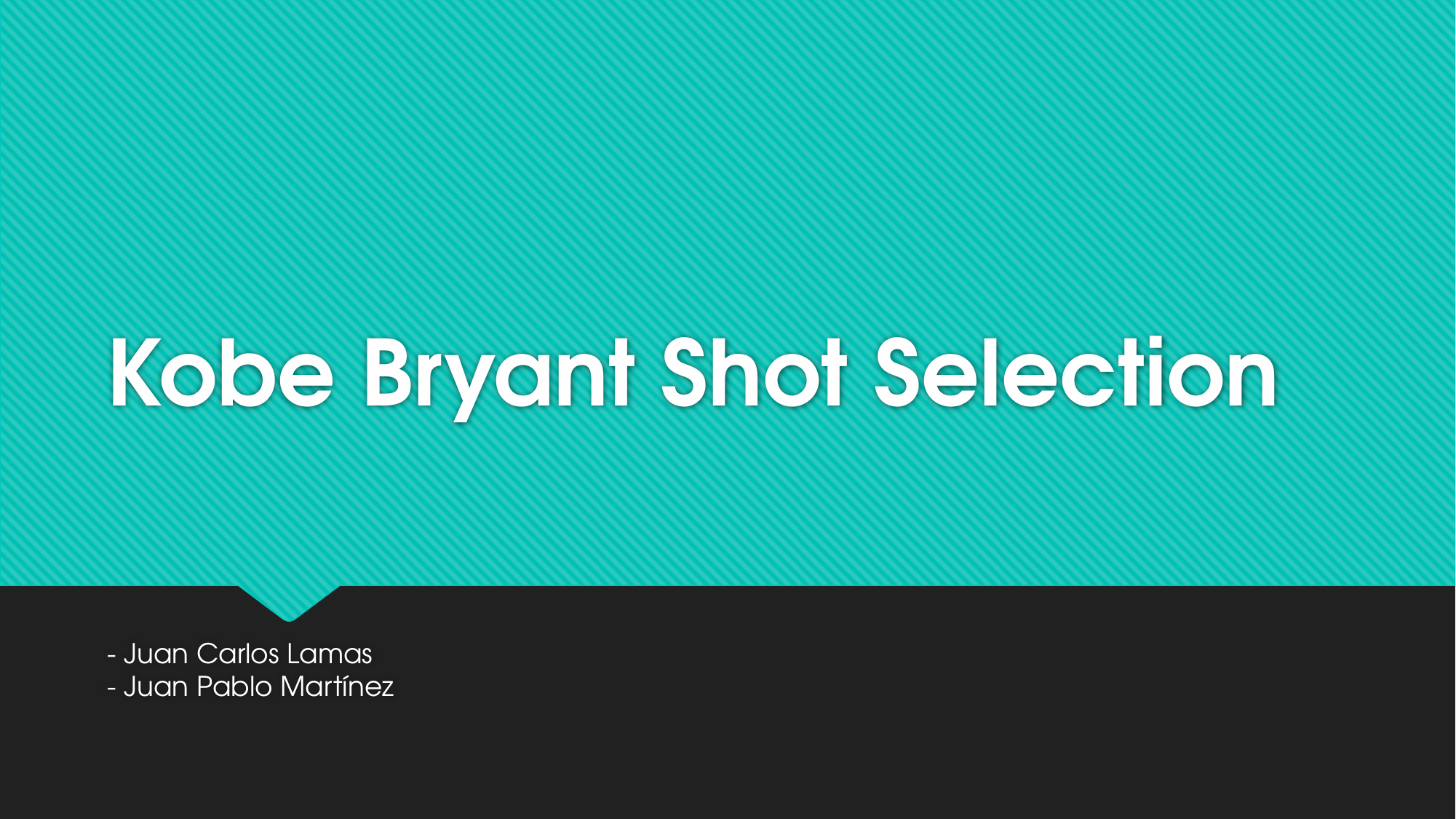

# Kobe Bryant Shot Selection
- Juan Carlos Lamas
- Juan Pablo Martínez